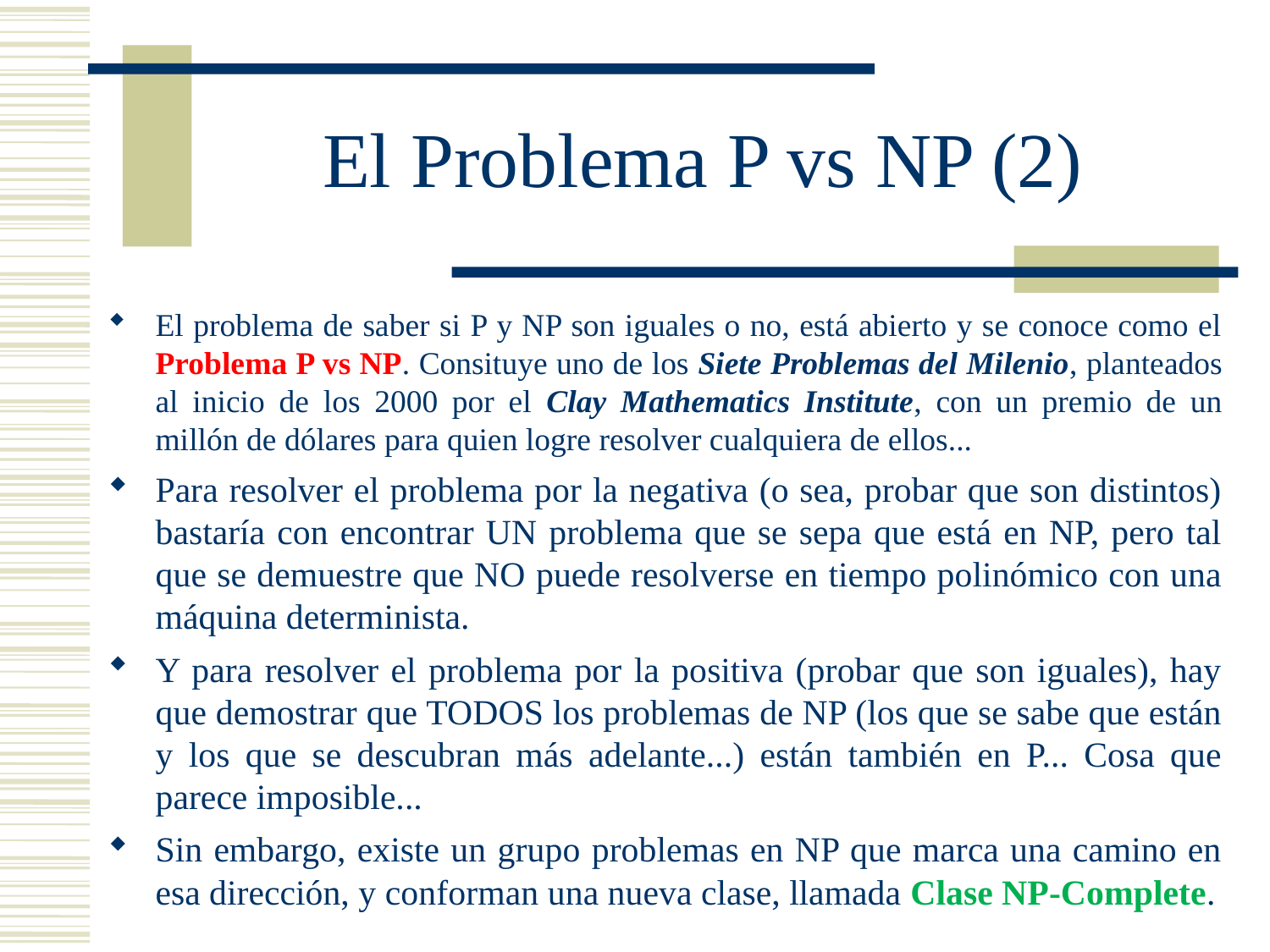

# El Problema P vs NP (2)
El problema de saber si P y NP son iguales o no, está abierto y se conoce como el Problema P vs NP. Consituye uno de los Siete Problemas del Milenio, planteados al inicio de los 2000 por el Clay Mathematics Institute, con un premio de un millón de dólares para quien logre resolver cualquiera de ellos...
Para resolver el problema por la negativa (o sea, probar que son distintos) bastaría con encontrar UN problema que se sepa que está en NP, pero tal que se demuestre que NO puede resolverse en tiempo polinómico con una máquina determinista.
Y para resolver el problema por la positiva (probar que son iguales), hay que demostrar que TODOS los problemas de NP (los que se sabe que están y los que se descubran más adelante...) están también en P... Cosa que parece imposible...
Sin embargo, existe un grupo problemas en NP que marca una camino en esa dirección, y conforman una nueva clase, llamada Clase NP-Complete.